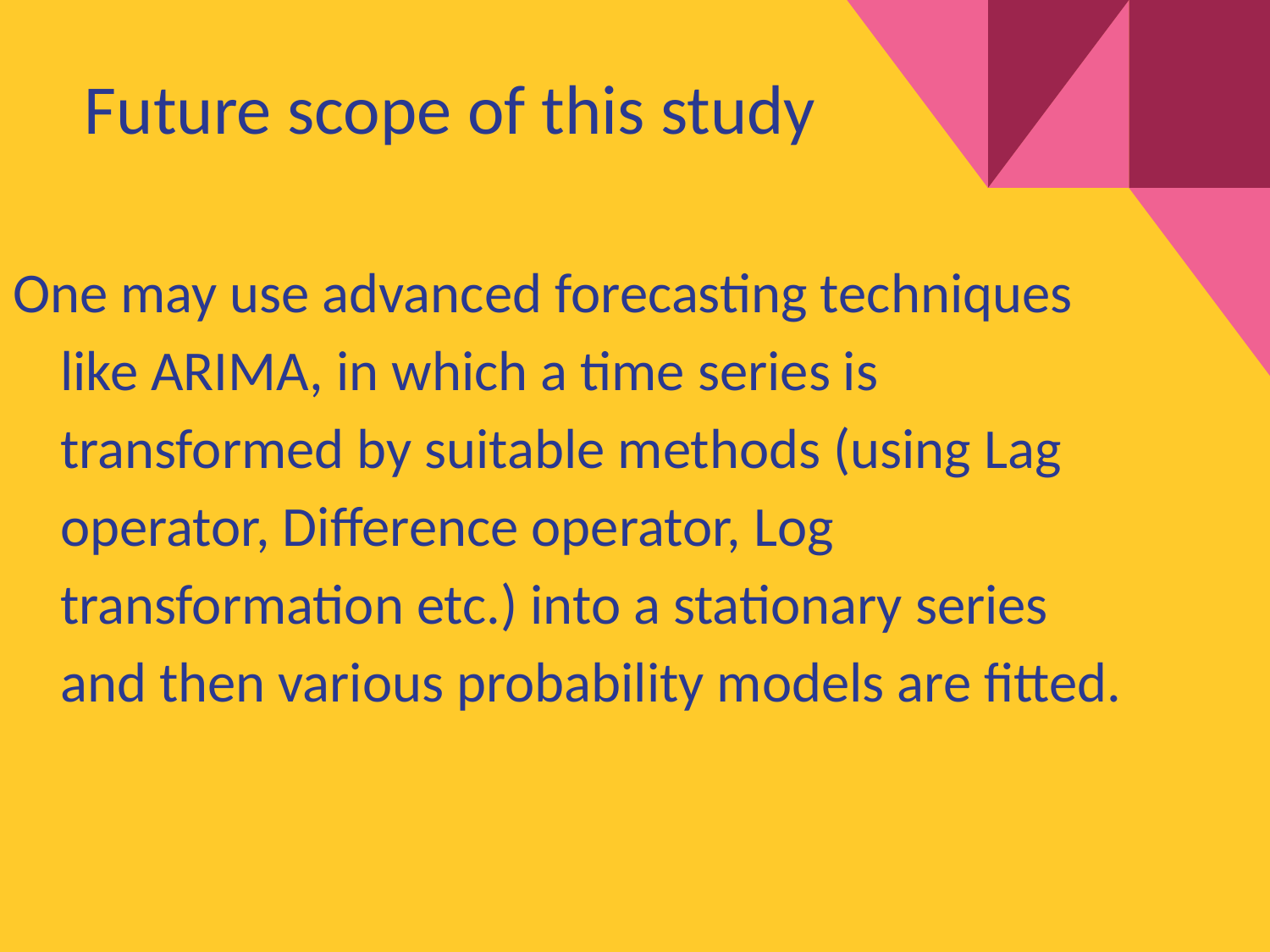

# Future scope of this study
One may use advanced forecasting techniques like ARIMA, in which a time series is transformed by suitable methods (using Lag operator, Difference operator, Log transformation etc.) into a stationary series and then various probability models are fitted.